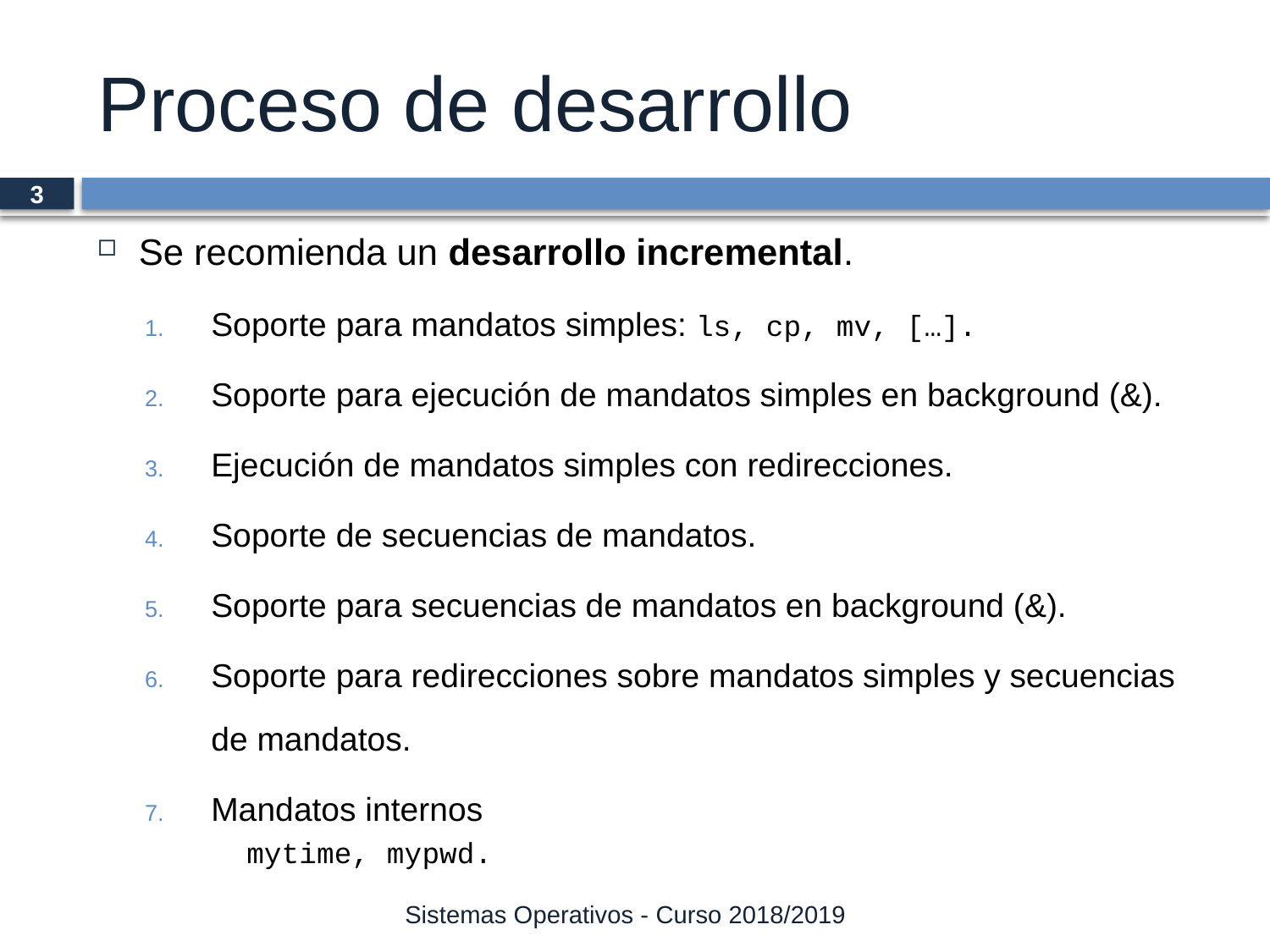

# Proceso de desarrollo
3
Se recomienda un desarrollo incremental.
Soporte para mandatos simples: ls, cp, mv, […].
Soporte para ejecución de mandatos simples en background (&).
Ejecución de mandatos simples con redirecciones.
Soporte de secuencias de mandatos.
Soporte para secuencias de mandatos en background (&).
Soporte para redirecciones sobre mandatos simples y secuencias de mandatos.
Mandatos internos
	mytime, mypwd.
Sistemas Operativos - Curso 2018/2019